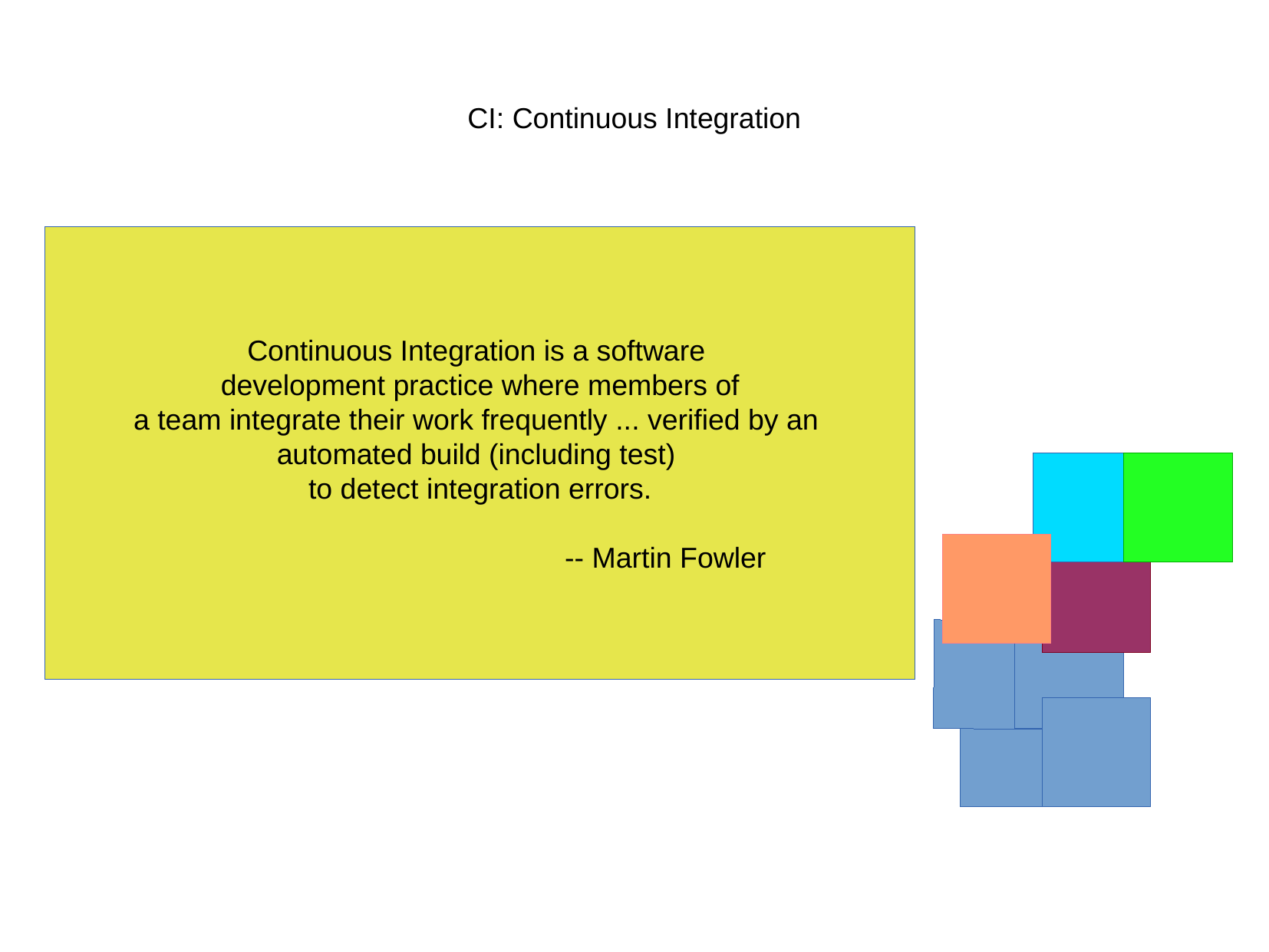

CI: Continuous Integration
Continuous Integration is a software
development practice where members of
a team integrate their work frequently ... verified by an
automated build (including test)
to detect integration errors.

                                              -- Martin Fowler